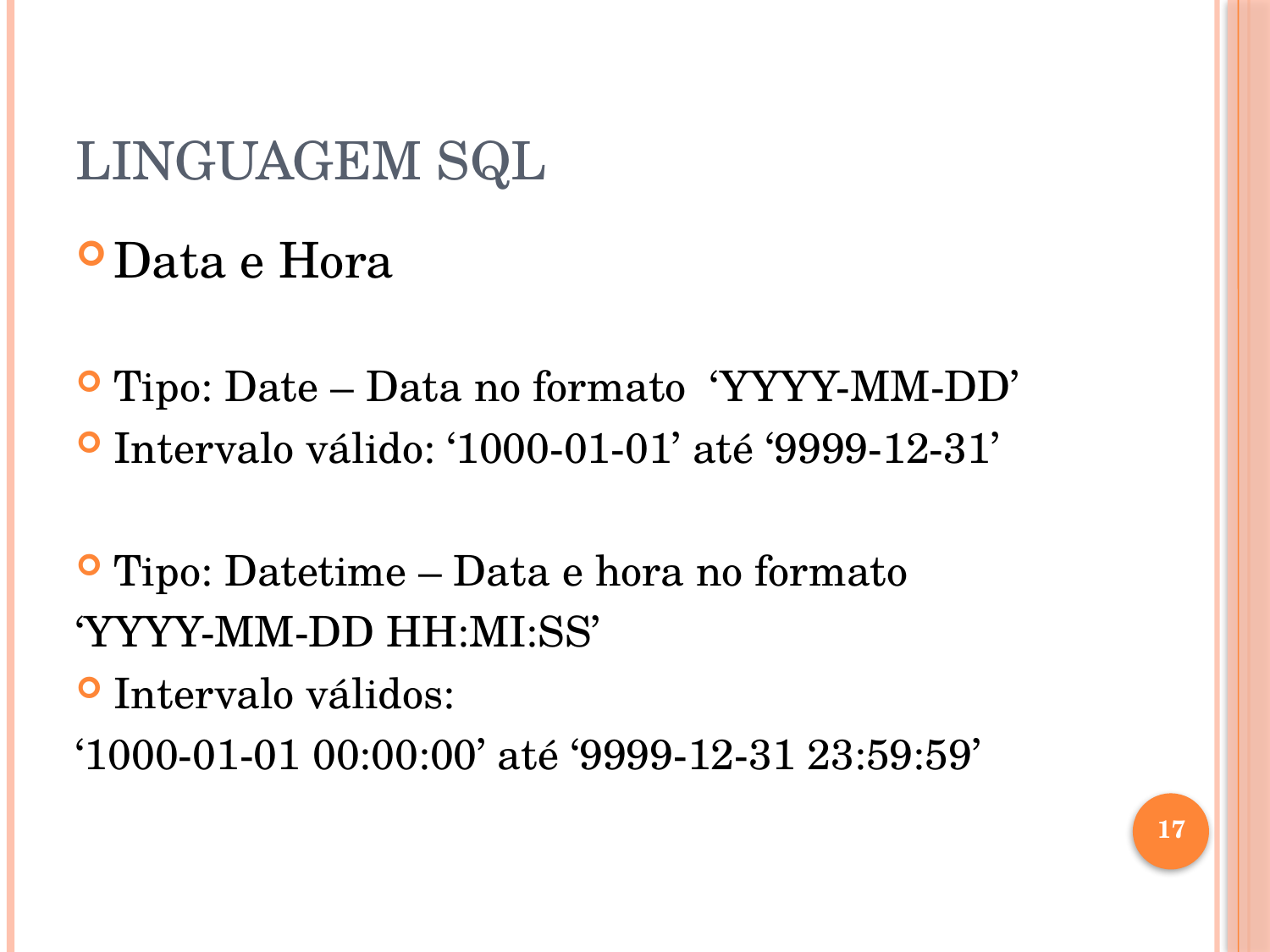

# Linguagem SQL
Data e Hora

Tipo: Date – Data no formato  ‘YYYY-MM-DD’
Intervalo válido: ‘1000-01-01’ até ‘9999-12-31’

Tipo: Datetime – Data e hora no formato
‘YYYY-MM-DD HH:MI:SS’
Intervalo válidos:
‘1000-01-01 00:00:00’ até ‘9999-12-31 23:59:59’

17